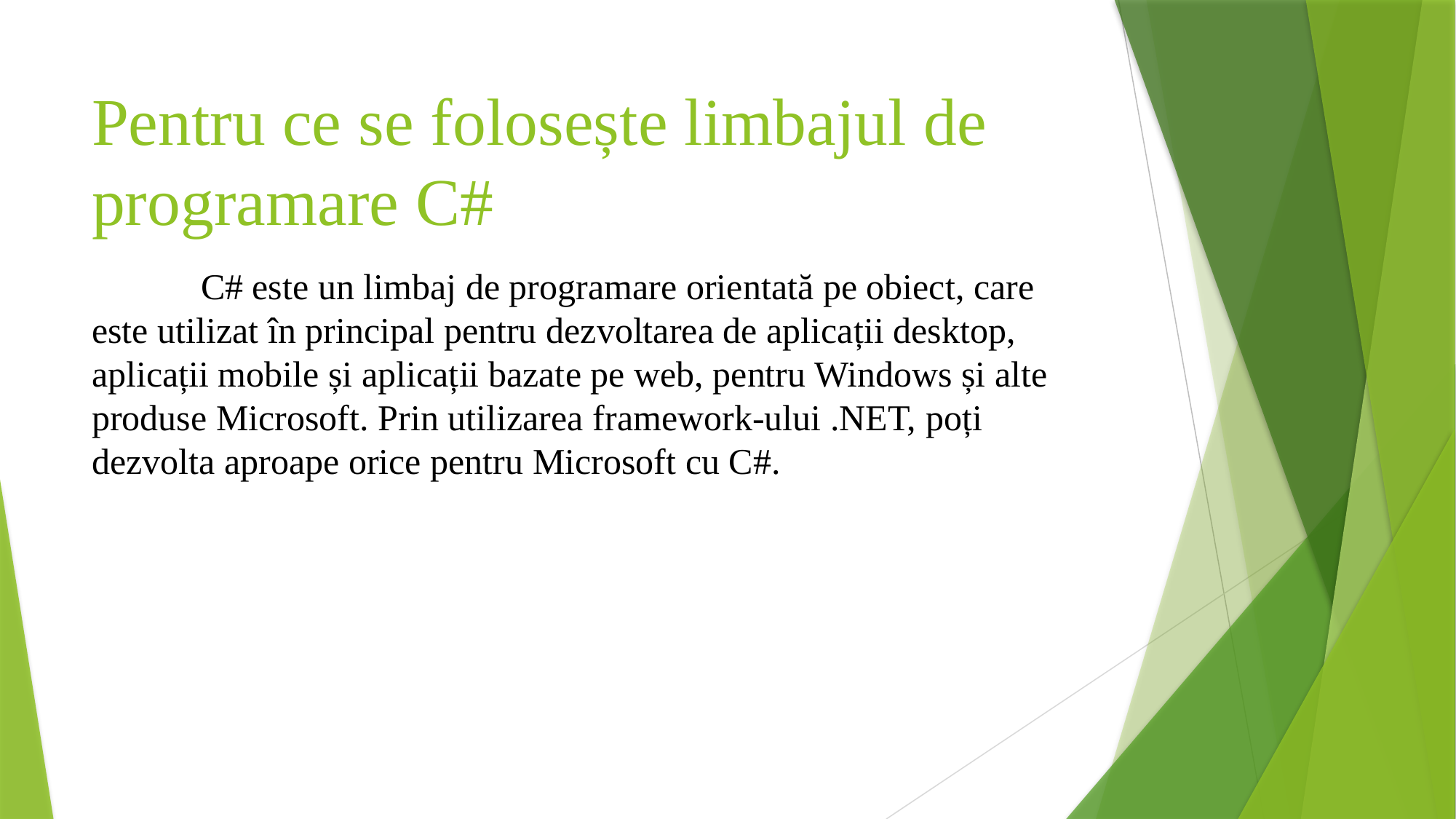

# Pentru ce se folosește limbajul de programare C#
	C# este un limbaj de programare orientată pe obiect, care este utilizat în principal pentru dezvoltarea de aplicații desktop, aplicații mobile și aplicații bazate pe web, pentru Windows și alte produse Microsoft. Prin utilizarea framework-ului .NET, poți dezvolta aproape orice pentru Microsoft cu C#.